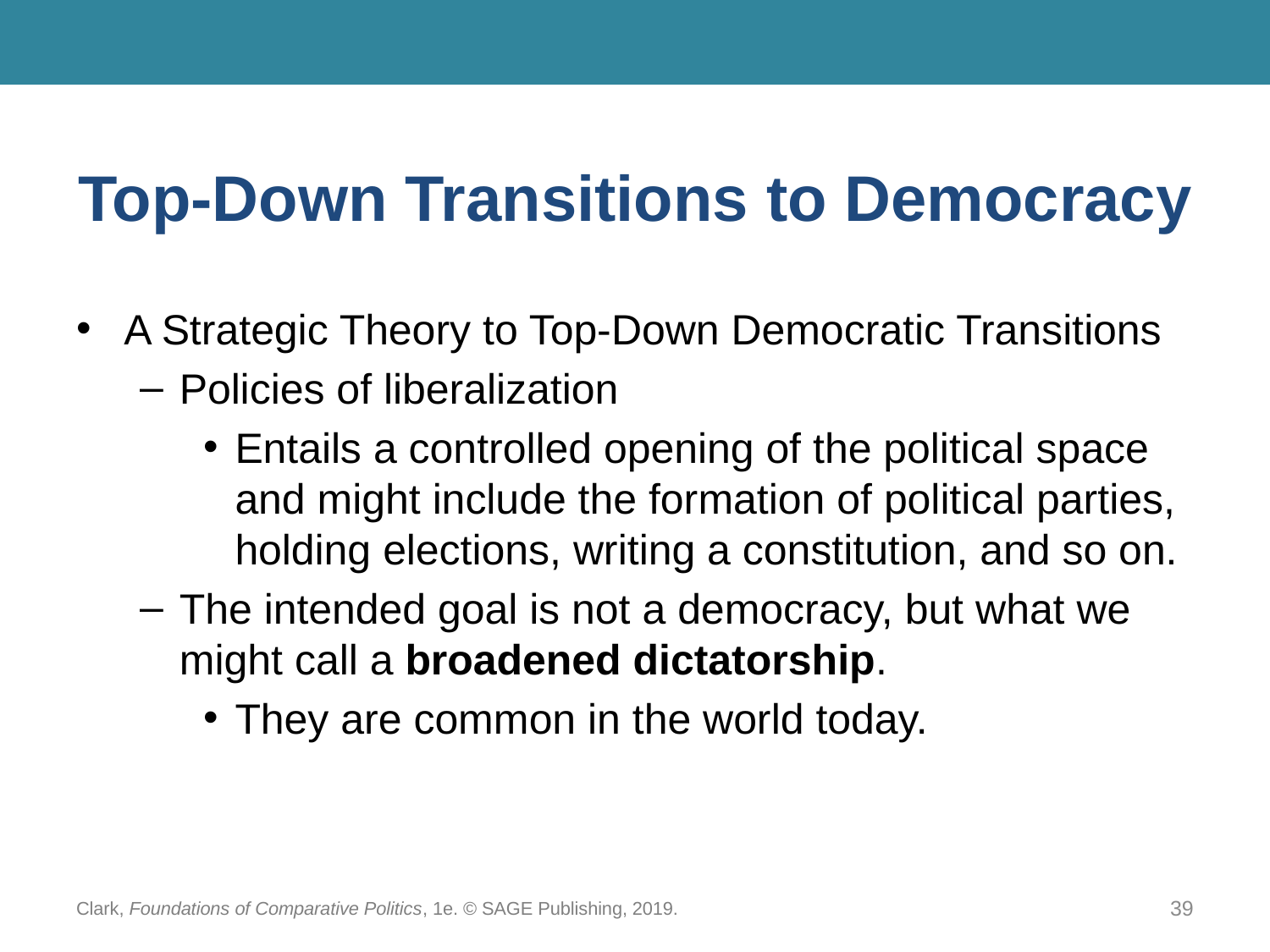

# Top-Down Transitions to Democracy
A Strategic Theory to Top-Down Democratic Transitions
Policies of liberalization
Entails a controlled opening of the political space and might include the formation of political parties, holding elections, writing a constitution, and so on.
The intended goal is not a democracy, but what we might call a broadened dictatorship.
They are common in the world today.
Clark, Foundations of Comparative Politics, 1e. © SAGE Publishing, 2019.
39